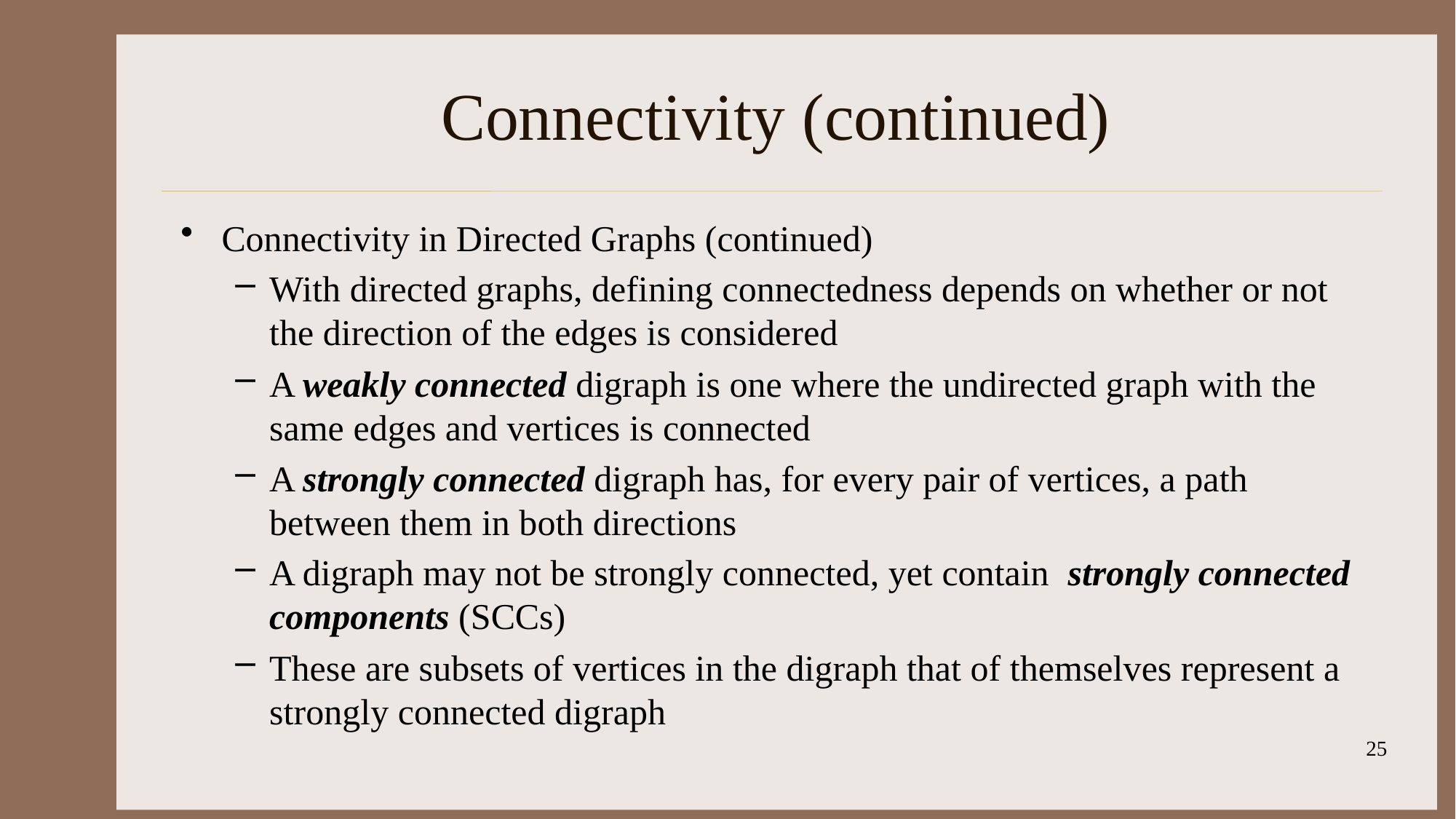

# Connectivity (continued)
Connectivity in Directed Graphs (continued)
With directed graphs, defining connectedness depends on whether or not the direction of the edges is considered
A weakly connected digraph is one where the undirected graph with the same edges and vertices is connected
A strongly connected digraph has, for every pair of vertices, a path between them in both directions
A digraph may not be strongly connected, yet contain  strongly connected components (SCCs)
These are subsets of vertices in the digraph that of themselves represent a strongly connected digraph
25